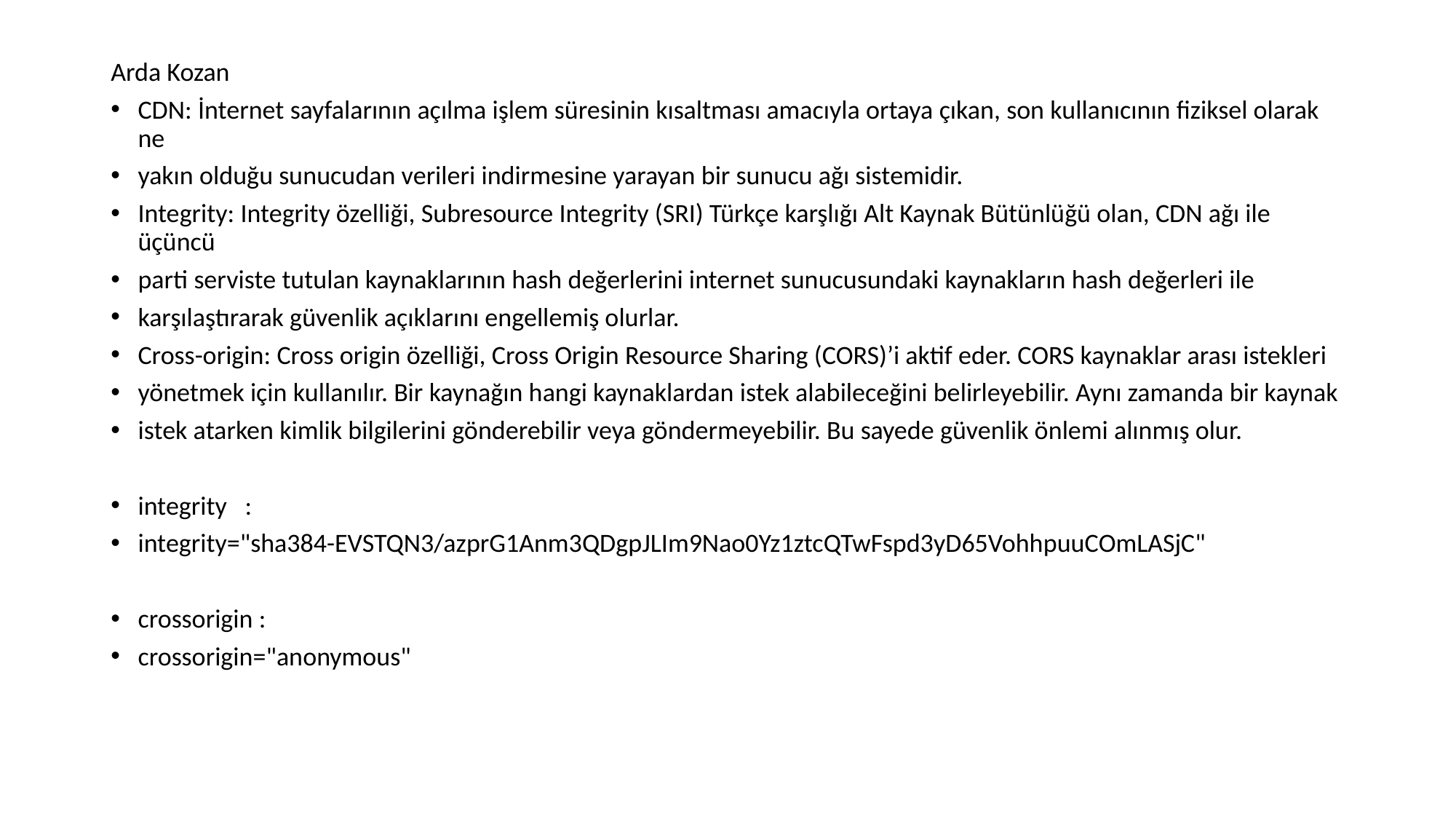

Arda Kozan
CDN: İnternet sayfalarının açılma işlem süresinin kısaltması amacıyla ortaya çıkan, son kullanıcının fiziksel olarak ne
yakın olduğu sunucudan verileri indirmesine yarayan bir sunucu ağı sistemidir.
Integrity: Integrity özelliği, Subresource Integrity (SRI) Türkçe karşlığı Alt Kaynak Bütünlüğü olan, CDN ağı ile üçüncü
parti serviste tutulan kaynaklarının hash değerlerini internet sunucusundaki kaynakların hash değerleri ile
karşılaştırarak güvenlik açıklarını engellemiş olurlar.
Cross-origin: Cross origin özelliği, Cross Origin Resource Sharing (CORS)’i aktif eder. CORS kaynaklar arası istekleri
yönetmek için kullanılır. Bir kaynağın hangi kaynaklardan istek alabileceğini belirleyebilir. Aynı zamanda bir kaynak
istek atarken kimlik bilgilerini gönderebilir veya göndermeyebilir. Bu sayede güvenlik önlemi alınmış olur.

integrity   :
integrity="sha384-EVSTQN3/azprG1Anm3QDgpJLIm9Nao0Yz1ztcQTwFspd3yD65VohhpuuCOmLASjC"

crossorigin :
crossorigin="anonymous"